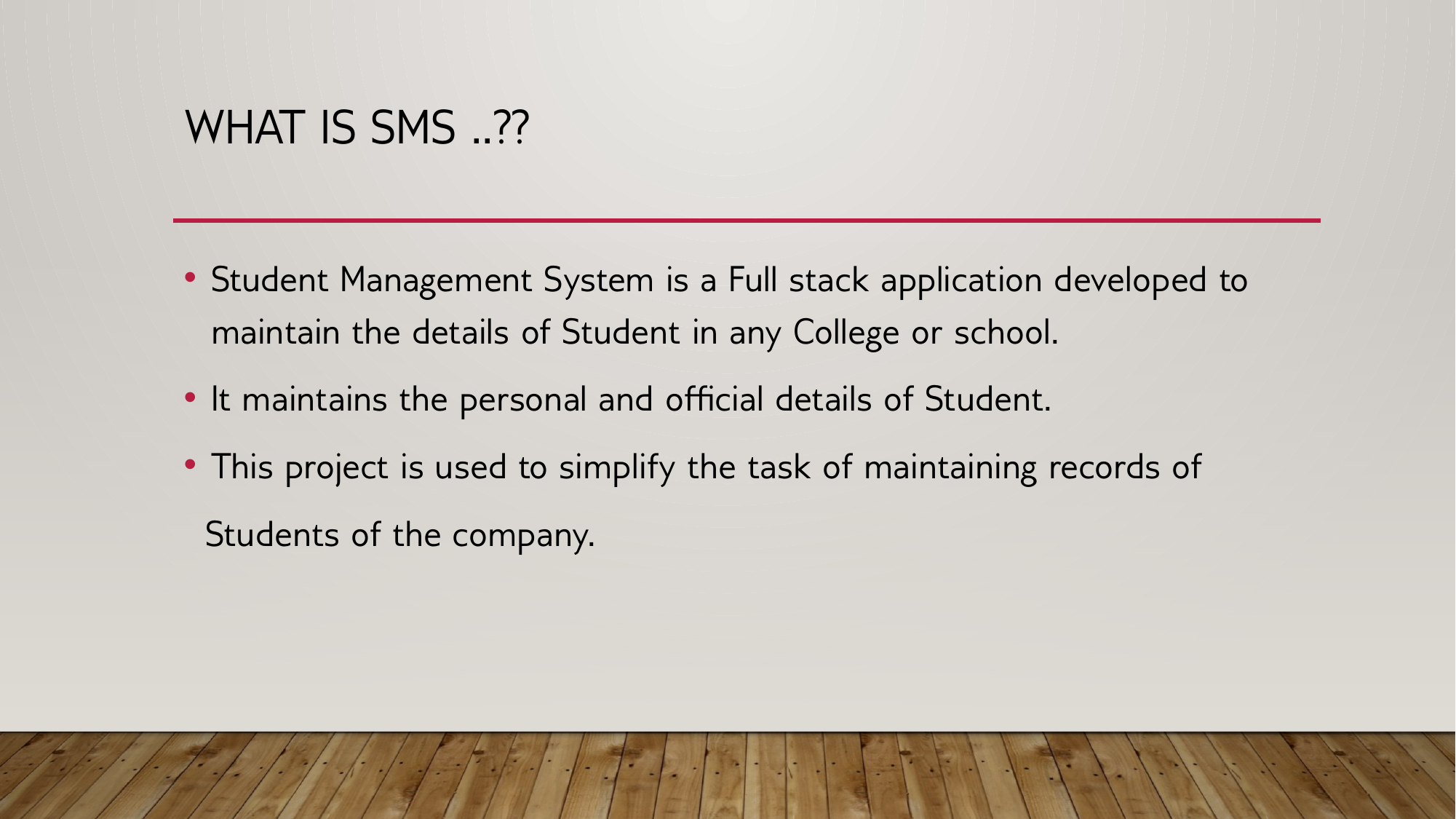

# What is SMS ..??
Student Management System is a Full stack application developed to maintain the details of Student in any College or school.
It maintains the personal and official details of Student.
This project is used to simplify the task of maintaining records of
  Students of the company.